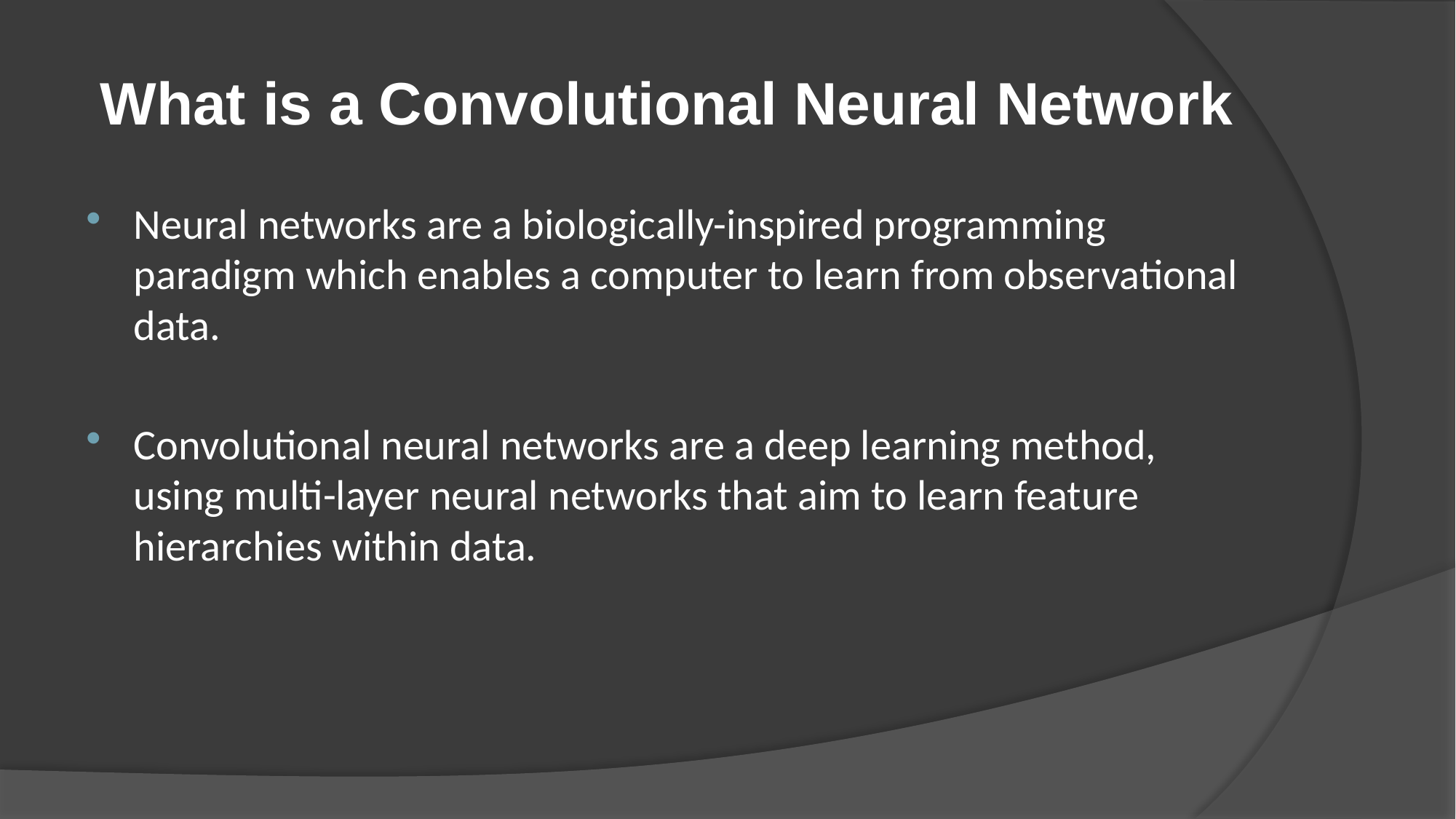

# What is a Convolutional Neural Network
Neural networks are a biologically-inspired programming paradigm which enables a computer to learn from observational data.

Convolutional neural networks are a deep learning method, using multi-layer neural networks that aim to learn feature hierarchies within data.